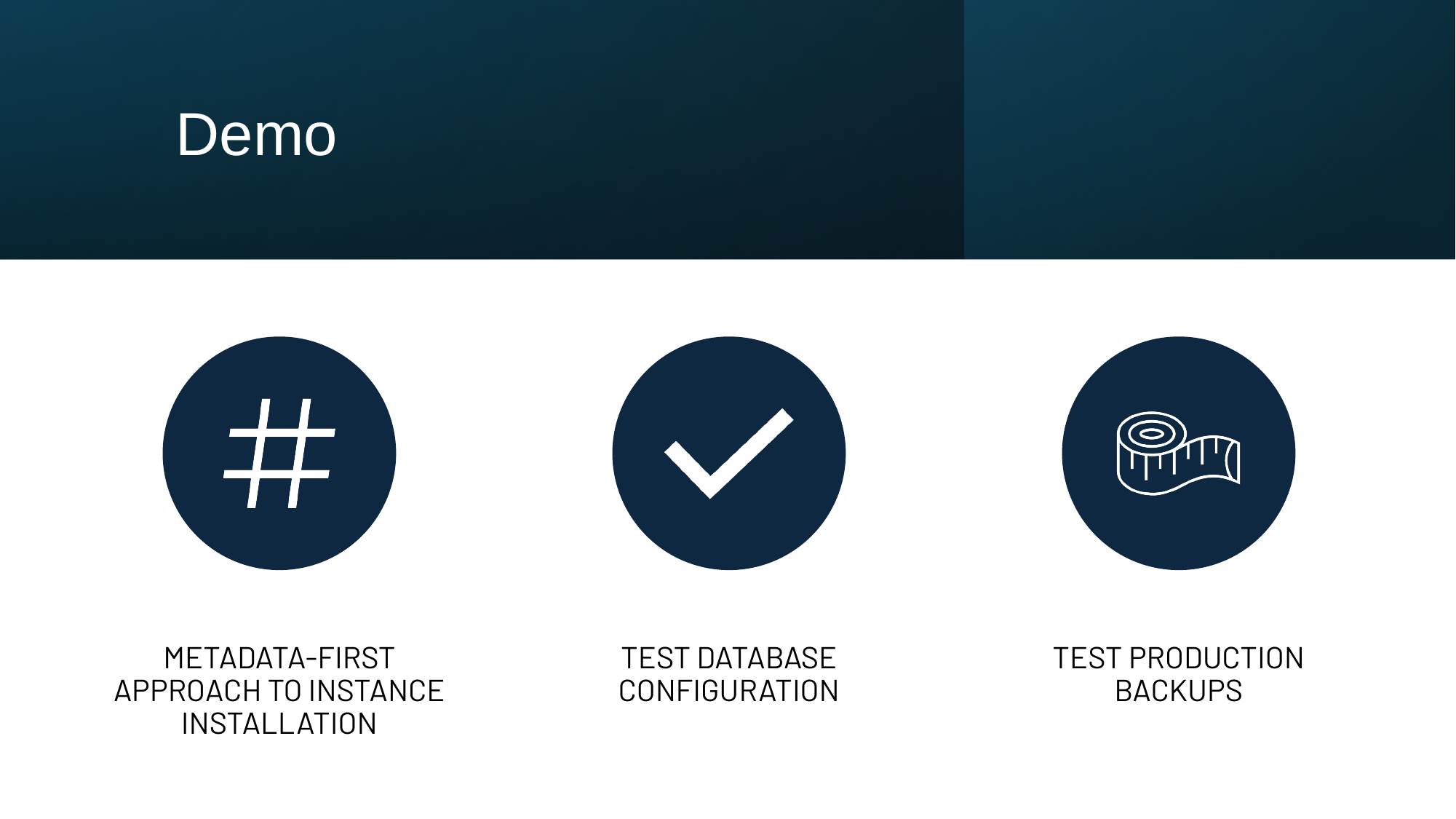

# Demo
Metadata-first approach to instance installation
Test database configuration
Test production backups